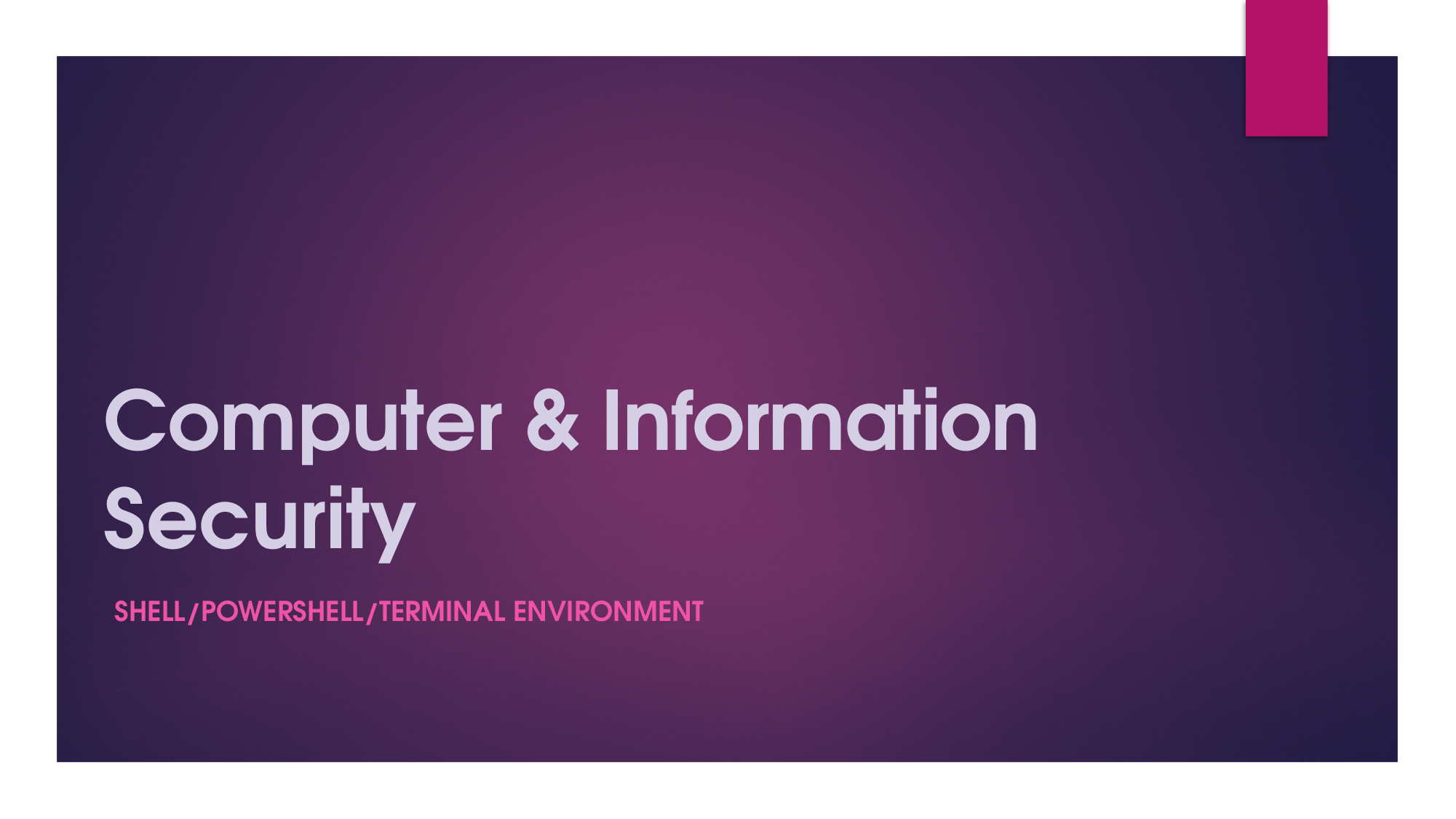

# Computer & Information Security
Shell/PowerShell/Terminal Environment